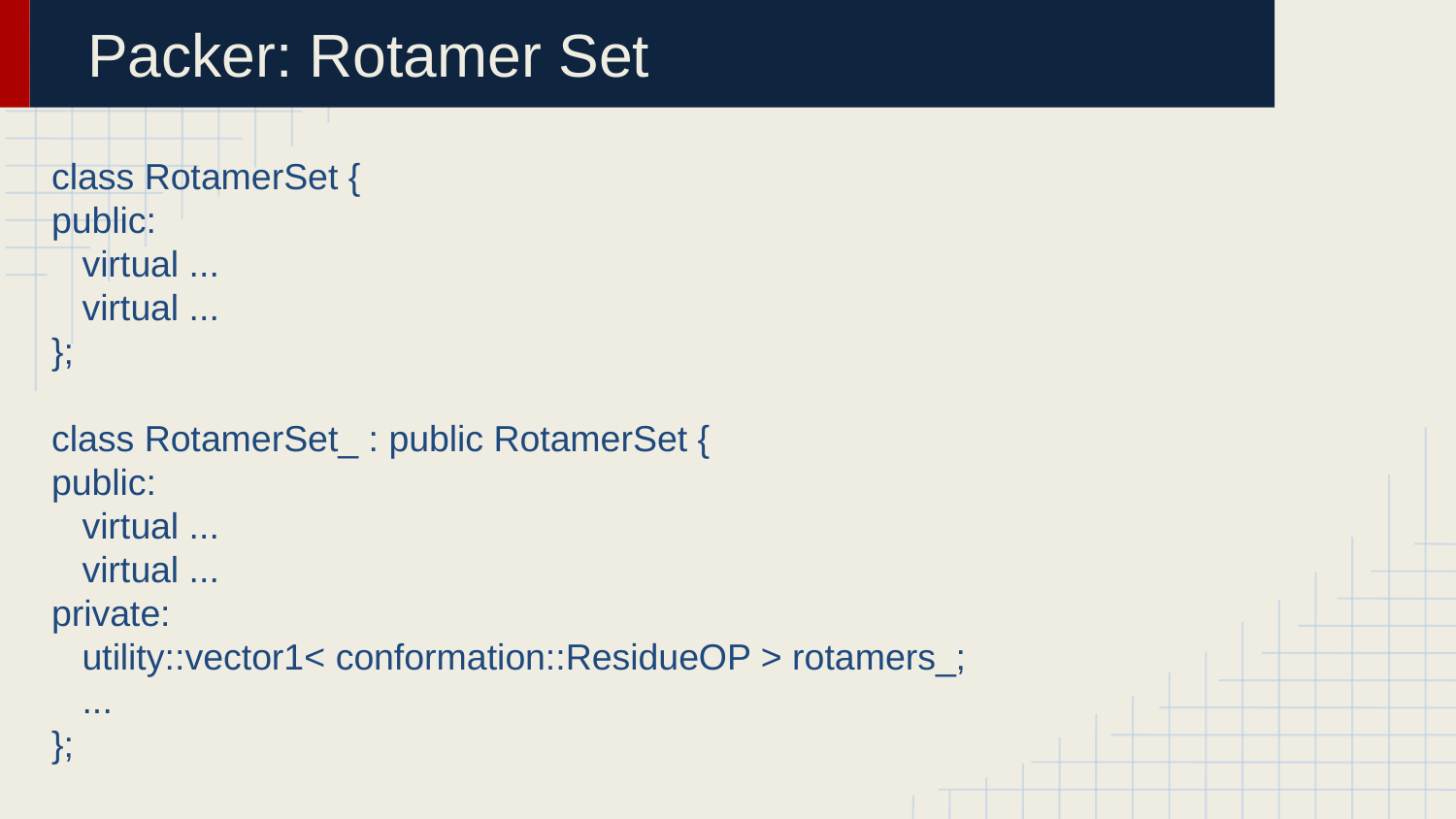

# Packer: Rotamer Set
class RotamerSet {
public:
   virtual ...
   virtual ...
};

class RotamerSet_ : public RotamerSet {
public:
   virtual ...
   virtual ...
private:
   utility::vector1< conformation::ResidueOP > rotamers_;
   ...
};